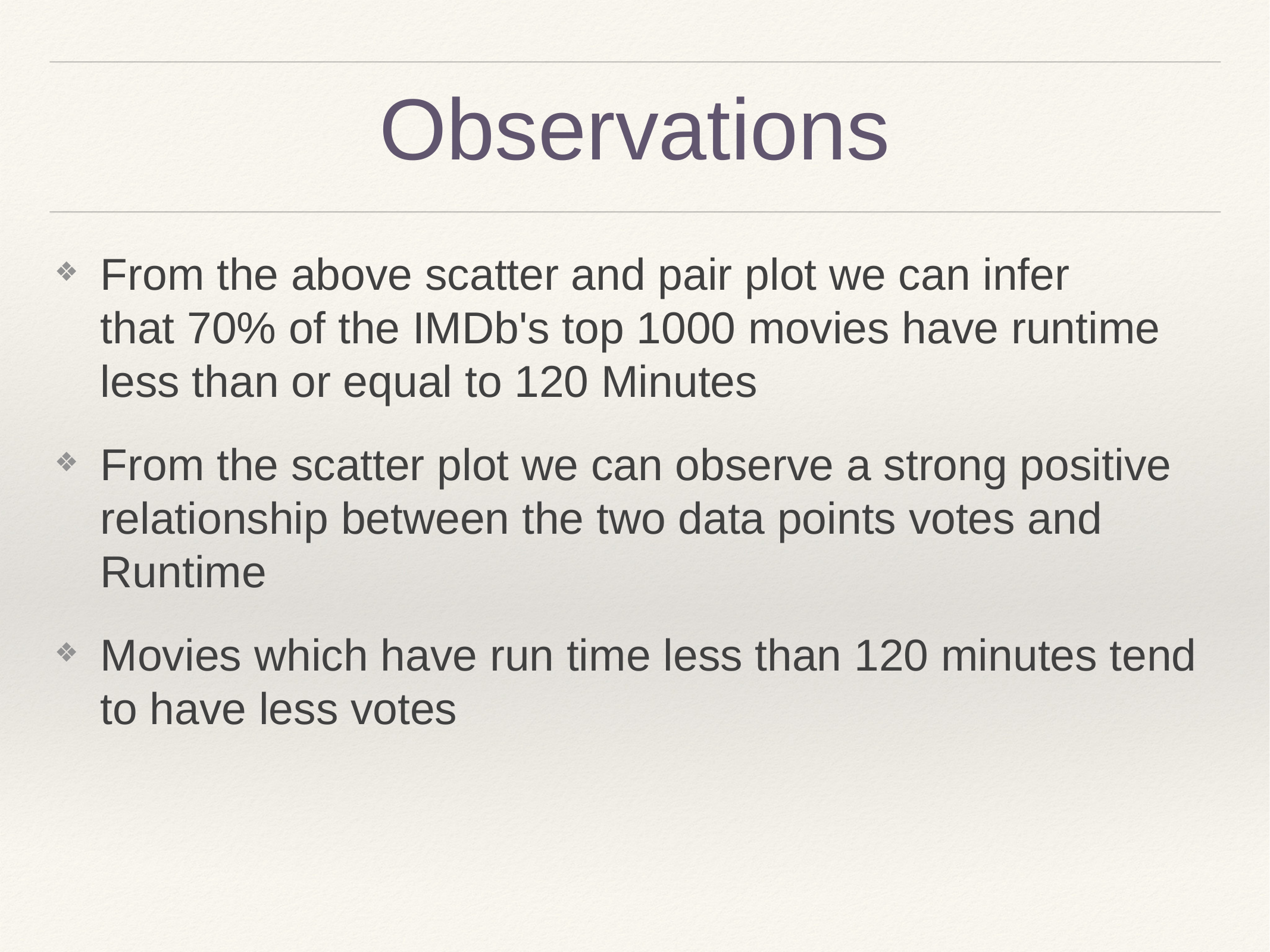

# Observations

From the above scatter and pair plot we can infer that 70% of the IMDb's top 1000 movies have runtime less than or equal to 120 Minutes
From the scatter plot we can observe a strong positive relationship between the two data points votes and Runtime
Movies which have run time less than 120 minutes tend to have less votes